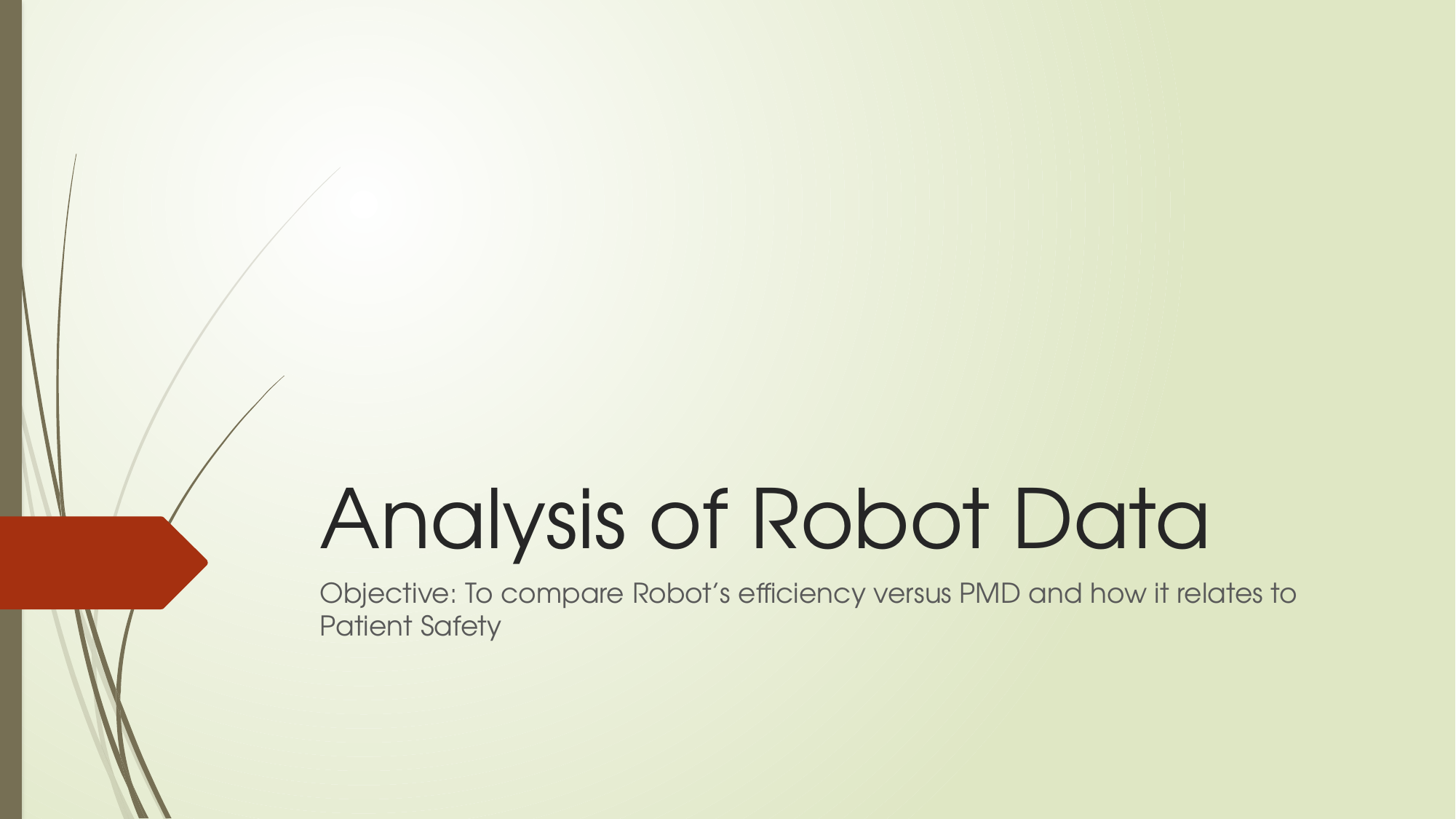

# Analysis of Robot Data
Objective: To compare Robot’s efficiency versus PMD and how it relates to Patient Safety